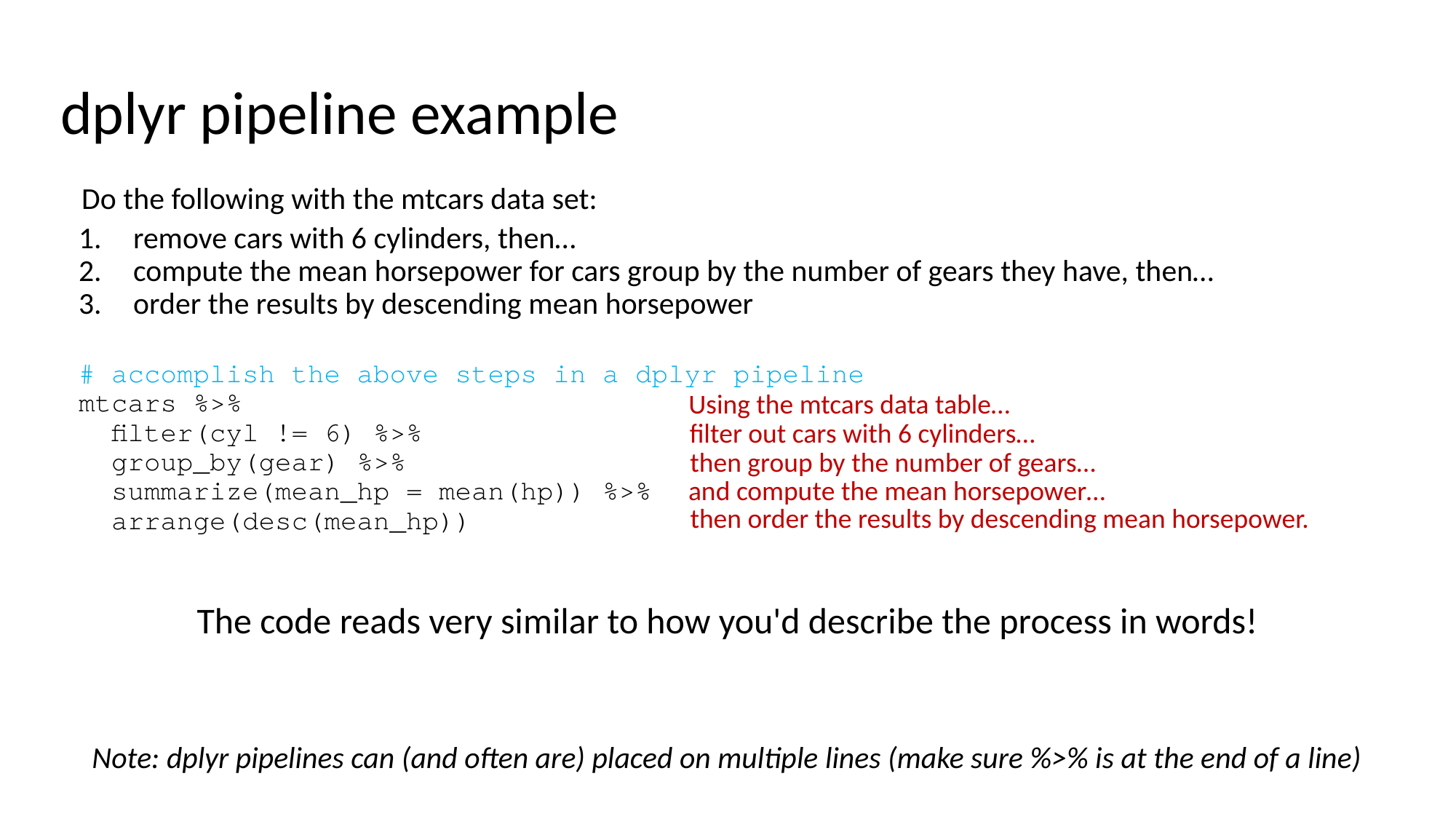

# dplyr pipeline example
Do the following with the mtcars data set:
remove cars with 6 cylinders, then…
compute the mean horsepower for cars group by the number of gears they have, then…
order the results by descending mean horsepower
# accomplish the above steps in a dplyr pipeline
mtcars %>%
  filter(cyl != 6) %>%
  group_by(gear) %>%
  summarize(mean_hp = mean(hp)) %>%
  arrange(desc(mean_hp))
Using the mtcars data table…
filter out cars with 6 cylinders…
then group by the number of gears…
and compute the mean horsepower…
then order the results by descending mean horsepower.
The code reads very similar to how you'd describe the process in words!
Note: dplyr pipelines can (and often are) placed on multiple lines (make sure %>% is at the end of a line)